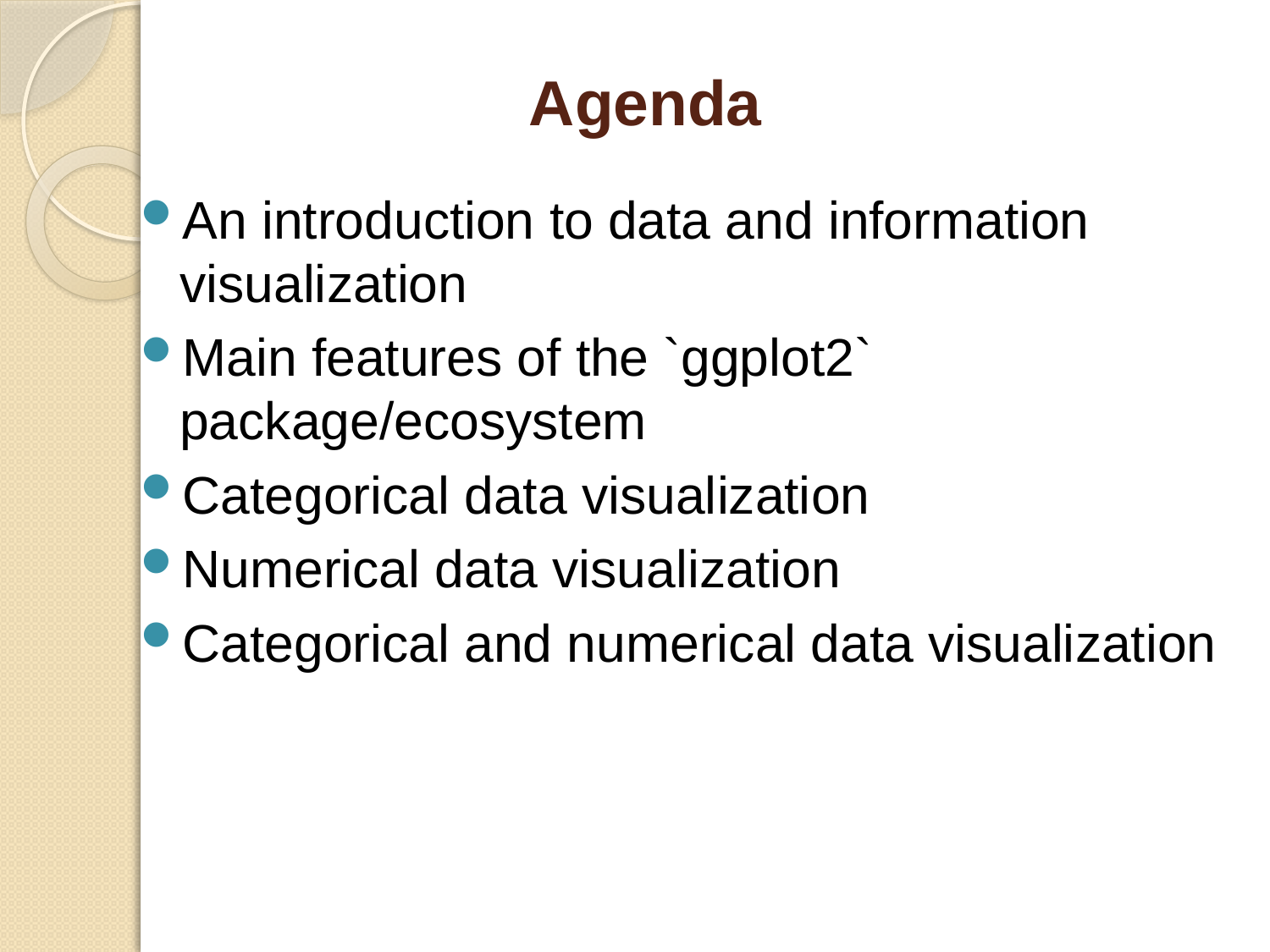

# Agenda
An introduction to data and information visualization
Main features of the `ggplot2` package/ecosystem
Categorical data visualization
Numerical data visualization
Categorical and numerical data visualization